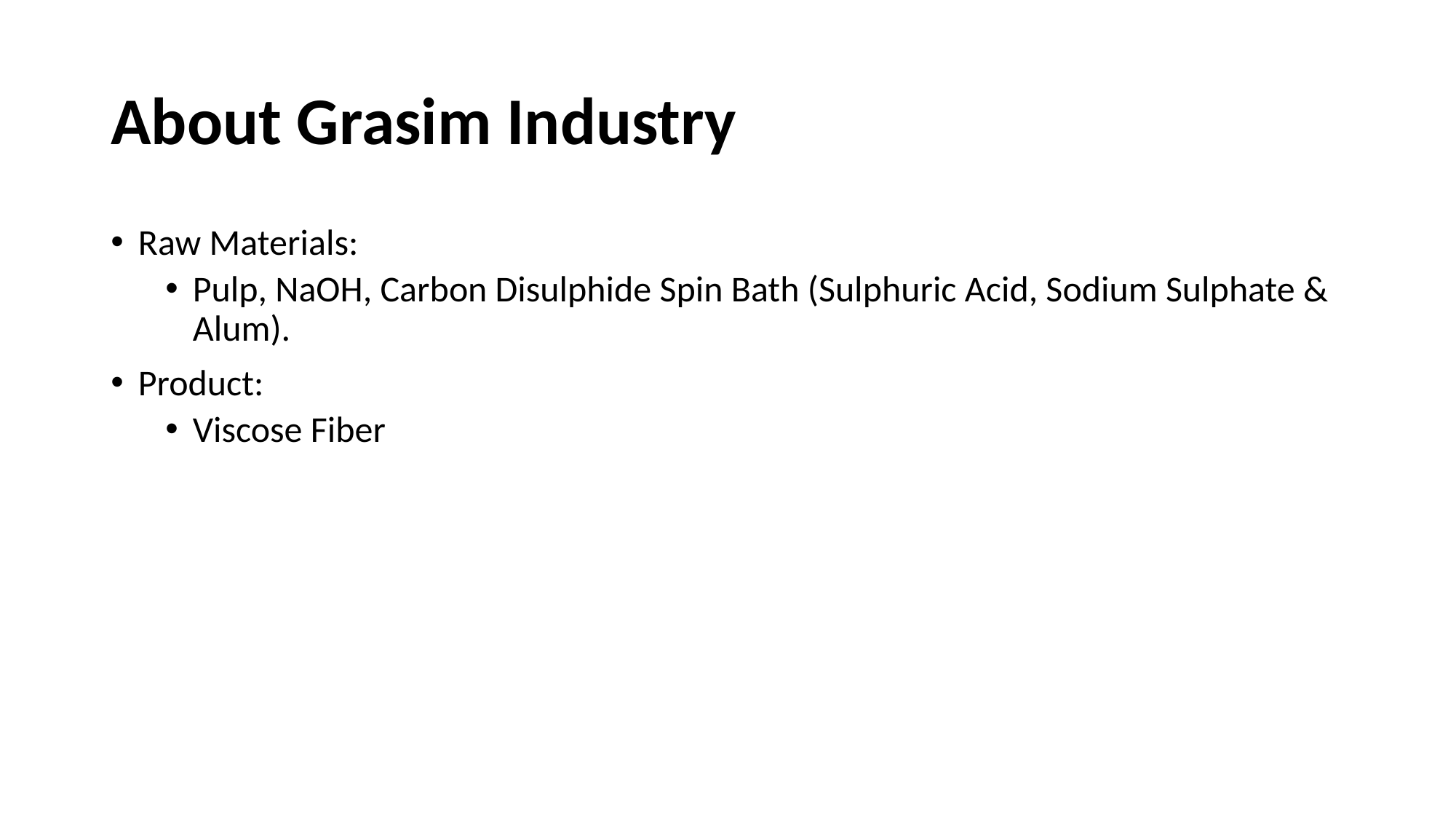

# About Grasim Industry
Raw Materials:
Pulp, NaOH, Carbon Disulphide Spin Bath (Sulphuric Acid, Sodium Sulphate & Alum).
Product:
Viscose Fiber